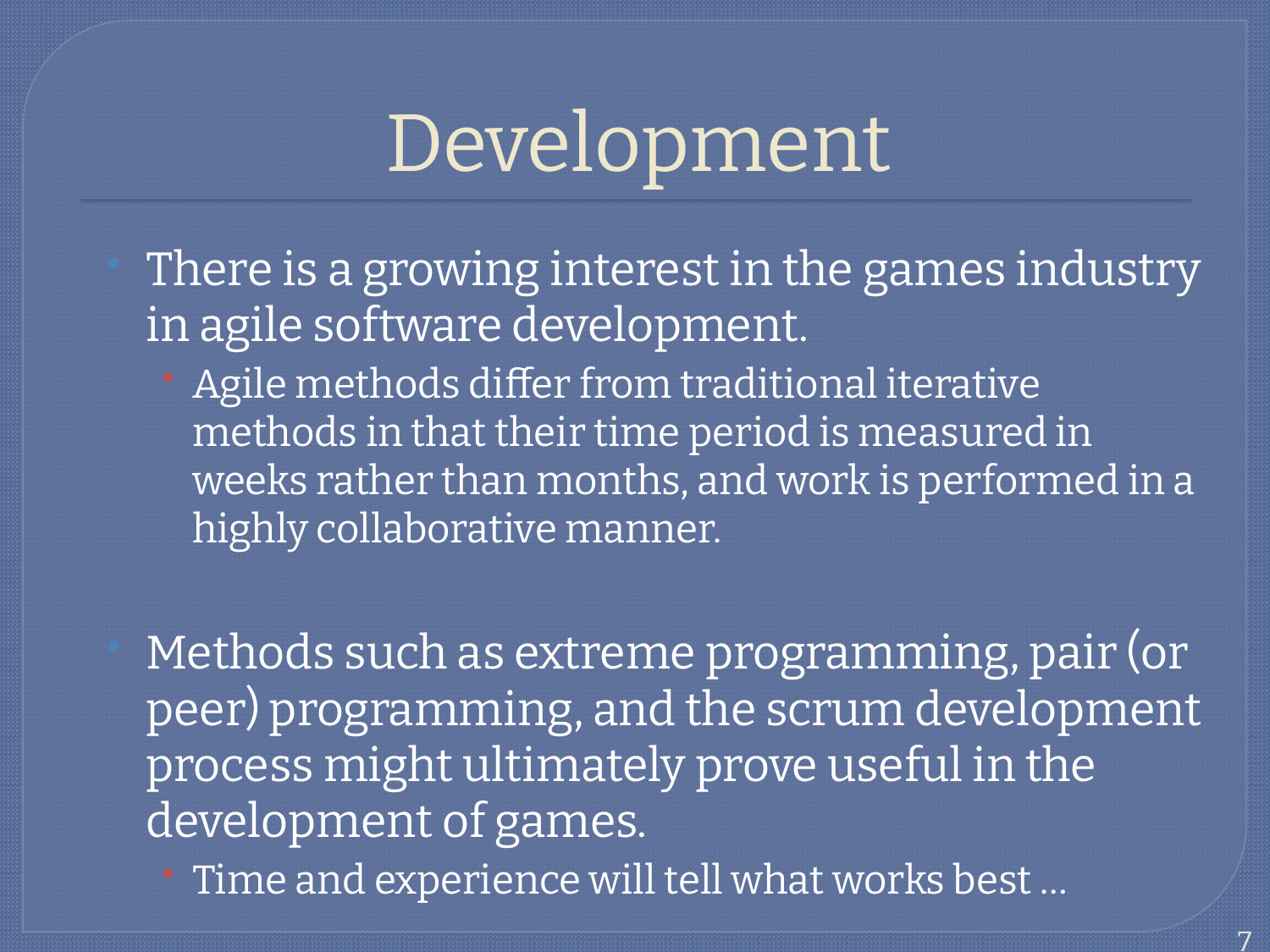

# Development
There is a growing interest in the games industry in agile software development.
Agile methods differ from traditional iterative methods in that their time period is measured in weeks rather than months, and work is performed in a highly collaborative manner.

Methods such as extreme programming, pair (or peer) programming, and the scrum development process might ultimately prove useful in the development of games.
Time and experience will tell what works best …

7